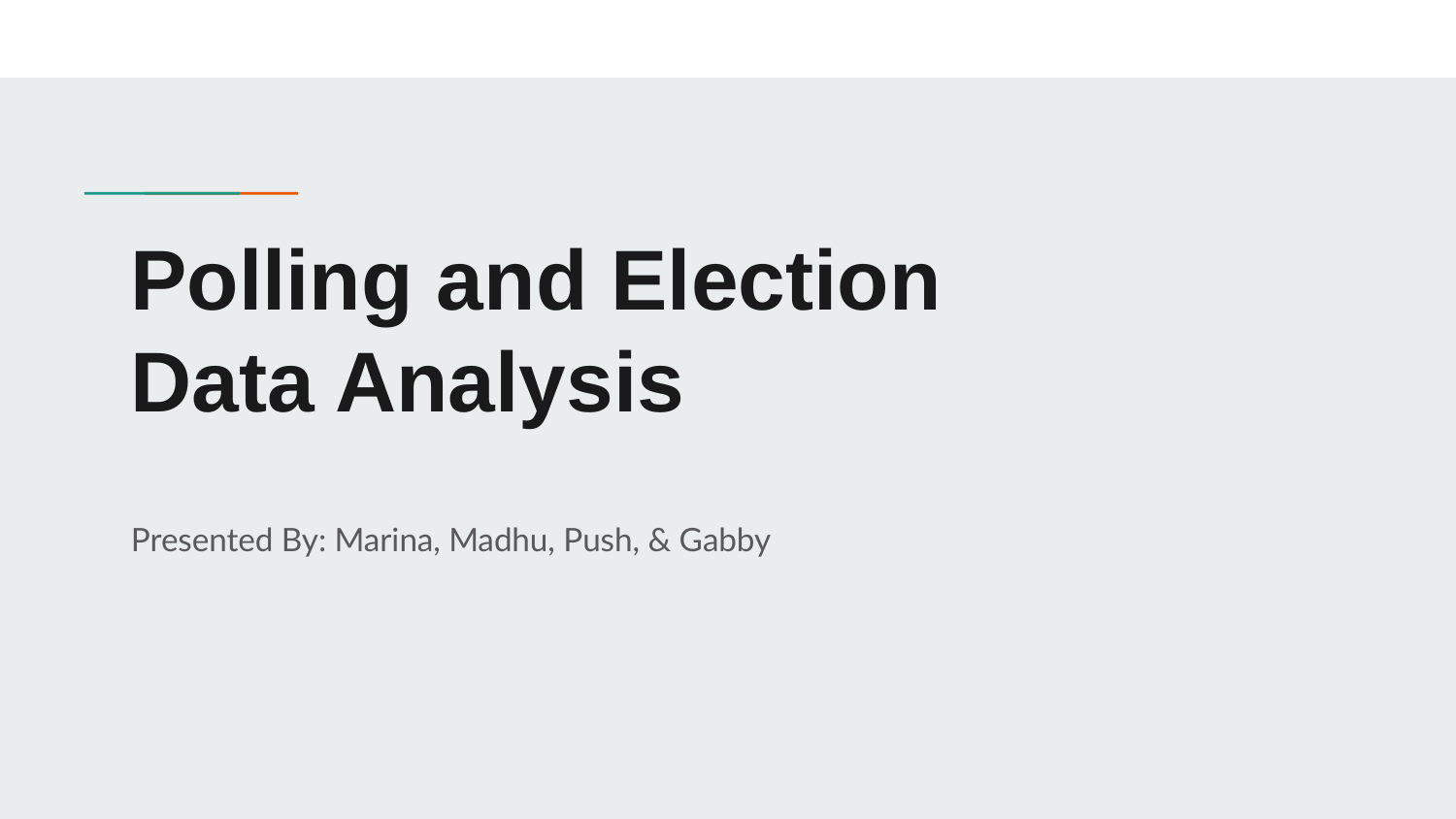

# Polling and Election
Data Analysis
Presented By: Marina, Madhu, Push, & Gabby